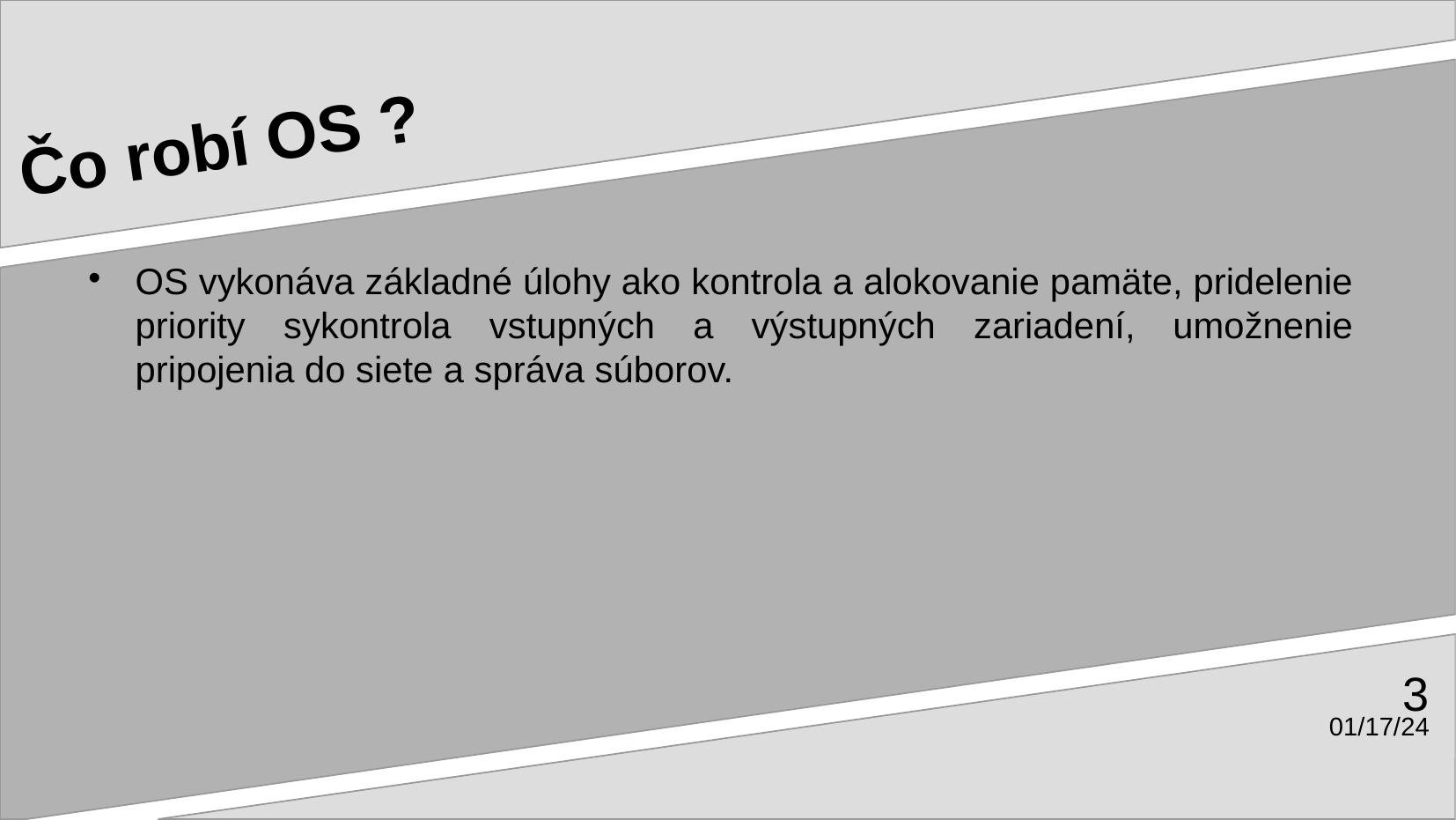

# Čo robí OS ?
OS vykonáva základné úlohy ako kontrola a alokovanie pamäte, pridelenie priority sykontrola vstupných a výstupných zariadení, umožnenie pripojenia do siete a správa súborov.
3
01/17/24